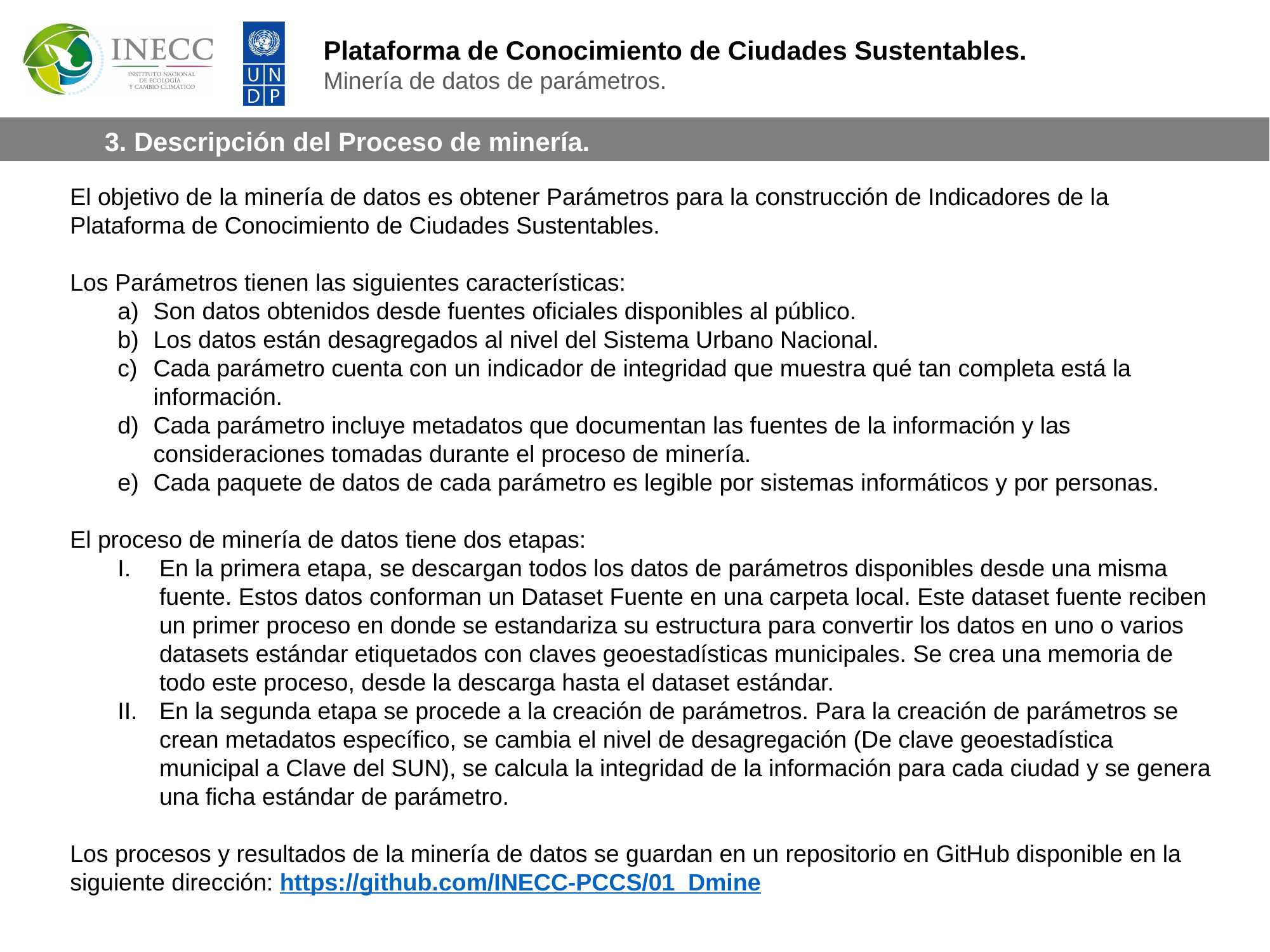

3. Descripción del Proceso de minería.
El objetivo de la minería de datos es obtener Parámetros para la construcción de Indicadores de la Plataforma de Conocimiento de Ciudades Sustentables.

Los Parámetros tienen las siguientes características:
Son datos obtenidos desde fuentes oficiales disponibles al público.
Los datos están desagregados al nivel del Sistema Urbano Nacional.
Cada parámetro cuenta con un indicador de integridad que muestra qué tan completa está la información.
Cada parámetro incluye metadatos que documentan las fuentes de la información y las consideraciones tomadas durante el proceso de minería.
Cada paquete de datos de cada parámetro es legible por sistemas informáticos y por personas.

El proceso de minería de datos tiene dos etapas:
En la primera etapa, se descargan todos los datos de parámetros disponibles desde una misma fuente. Estos datos conforman un Dataset Fuente en una carpeta local. Este dataset fuente reciben un primer proceso en donde se estandariza su estructura para convertir los datos en uno o varios datasets estándar etiquetados con claves geoestadísticas municipales. Se crea una memoria de todo este proceso, desde la descarga hasta el dataset estándar.
En la segunda etapa se procede a la creación de parámetros. Para la creación de parámetros se crean metadatos específico, se cambia el nivel de desagregación (De clave geoestadística municipal a Clave del SUN), se calcula la integridad de la información para cada ciudad y se genera una ficha estándar de parámetro.

Los procesos y resultados de la minería de datos se guardan en un repositorio en GitHub disponible en la siguiente dirección: https://github.com/INECC-PCCS/01_Dmine